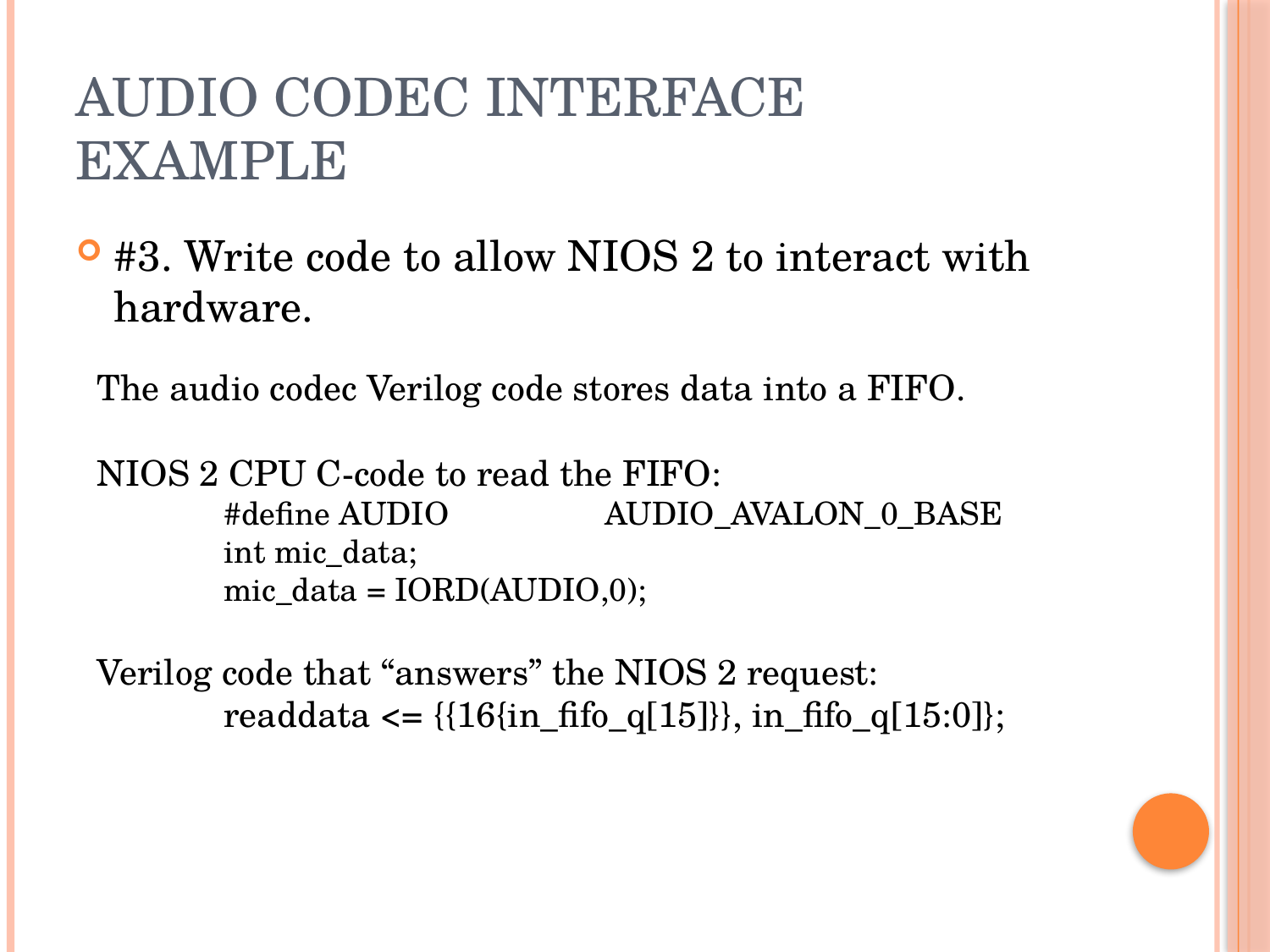

# Audio Codec Interface Example
#3. Write code to allow NIOS 2 to interact with hardware.
The audio codec Verilog code stores data into a FIFO.

NIOS 2 CPU C-code to read the FIFO:
	#define AUDIO 		AUDIO_AVALON_0_BASE
	int mic_data;
	mic_data = IORD(AUDIO,0);

Verilog code that “answers” the NIOS 2 request:
	readdata <= {{16{in_fifo_q[15]}}, in_fifo_q[15:0]};